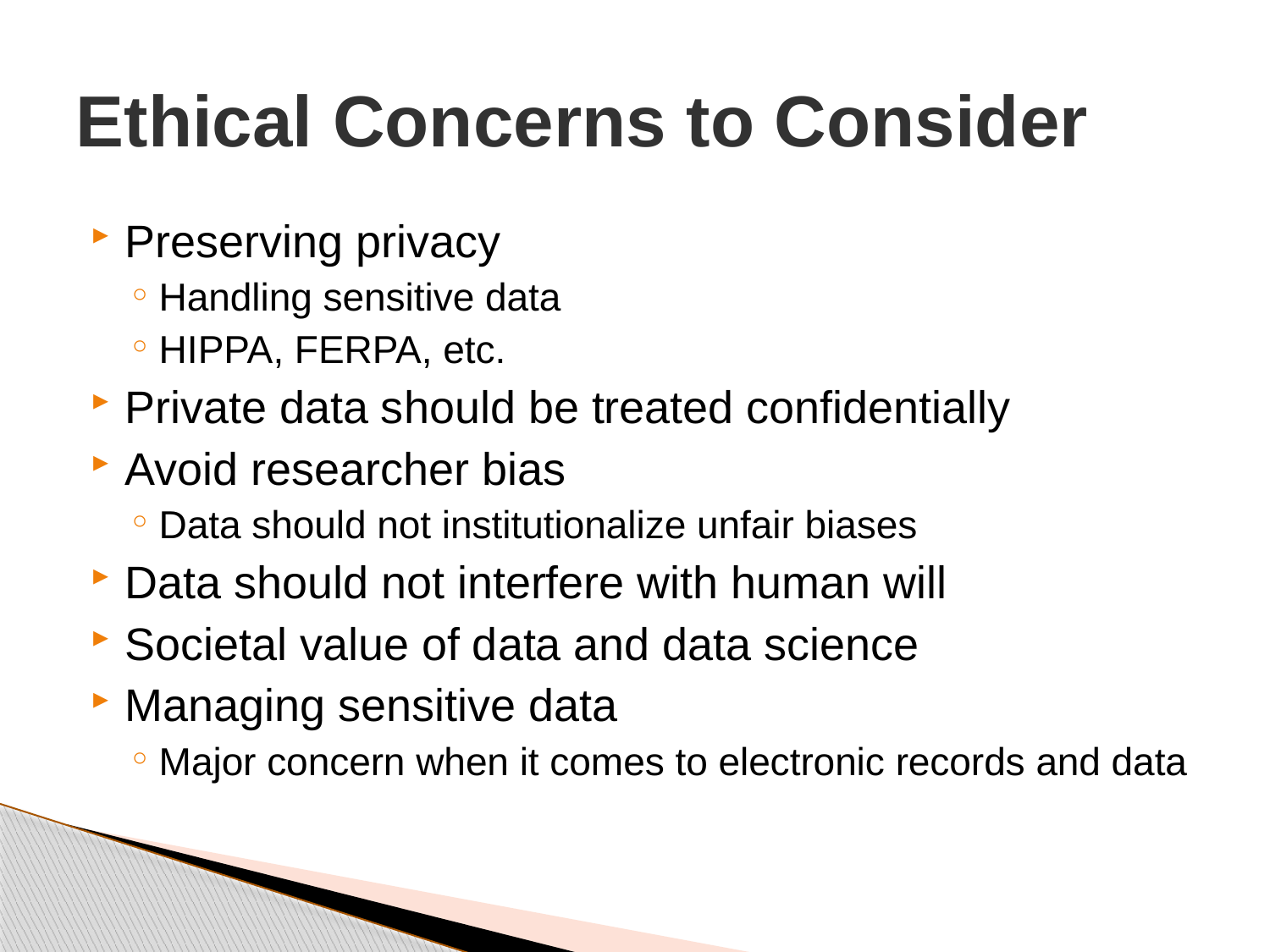

# Ethical Concerns to Consider
Preserving privacy
Handling sensitive data
HIPPA, FERPA, etc.
Private data should be treated confidentially
Avoid researcher bias
Data should not institutionalize unfair biases
Data should not interfere with human will
Societal value of data and data science
Managing sensitive data
Major concern when it comes to electronic records and data